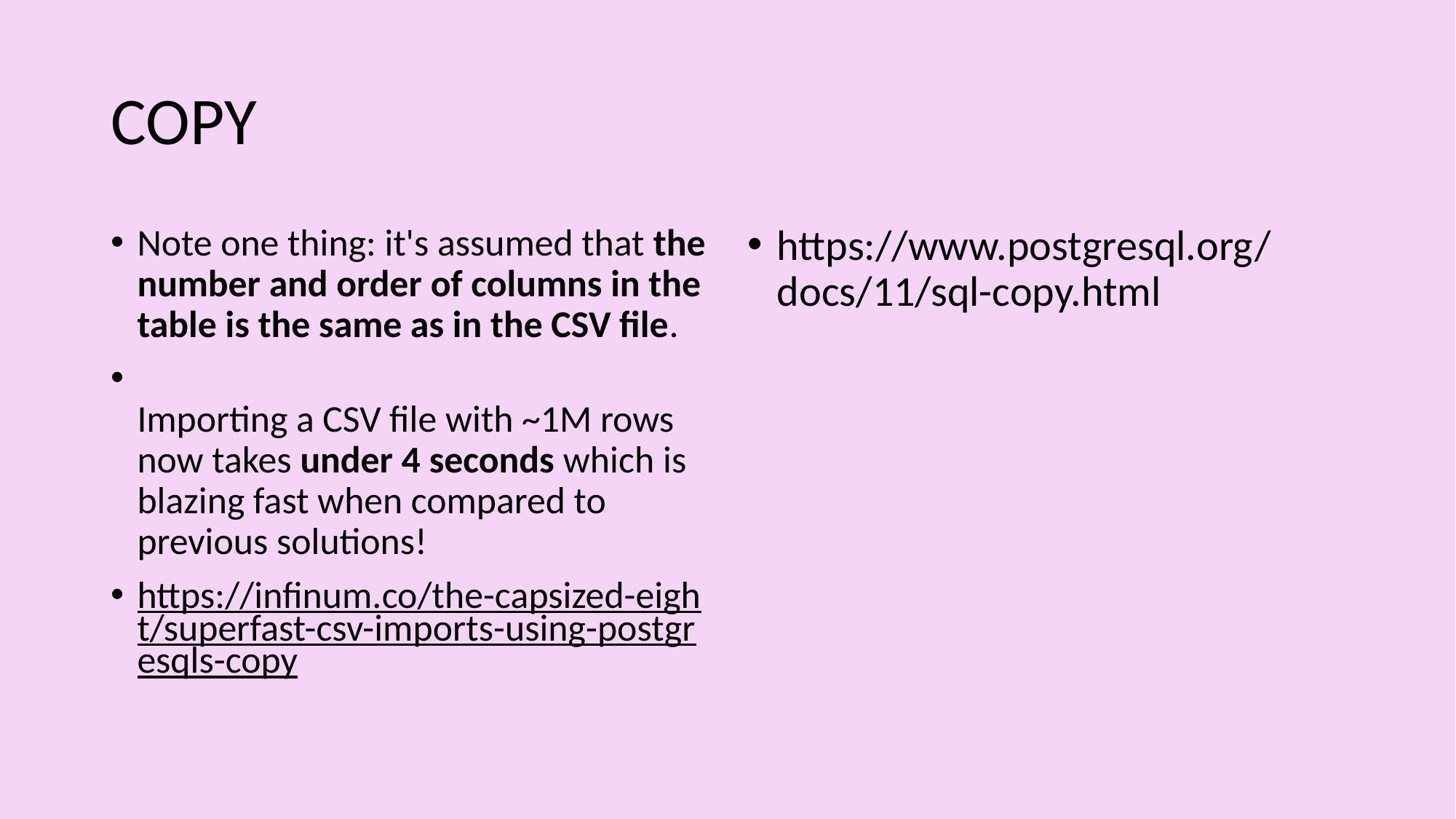

# COPY
Note one thing: it's assumed that the number and order of columns in the table is the same as in the CSV file.
Importing a CSV file with ~1M rows now takes under 4 seconds which is blazing fast when compared to previous solutions!
https://infinum.co/the-capsized-eight/superfast-csv-imports-using-postgresqls-copy
https://www.postgresql.org/docs/11/sql-copy.html